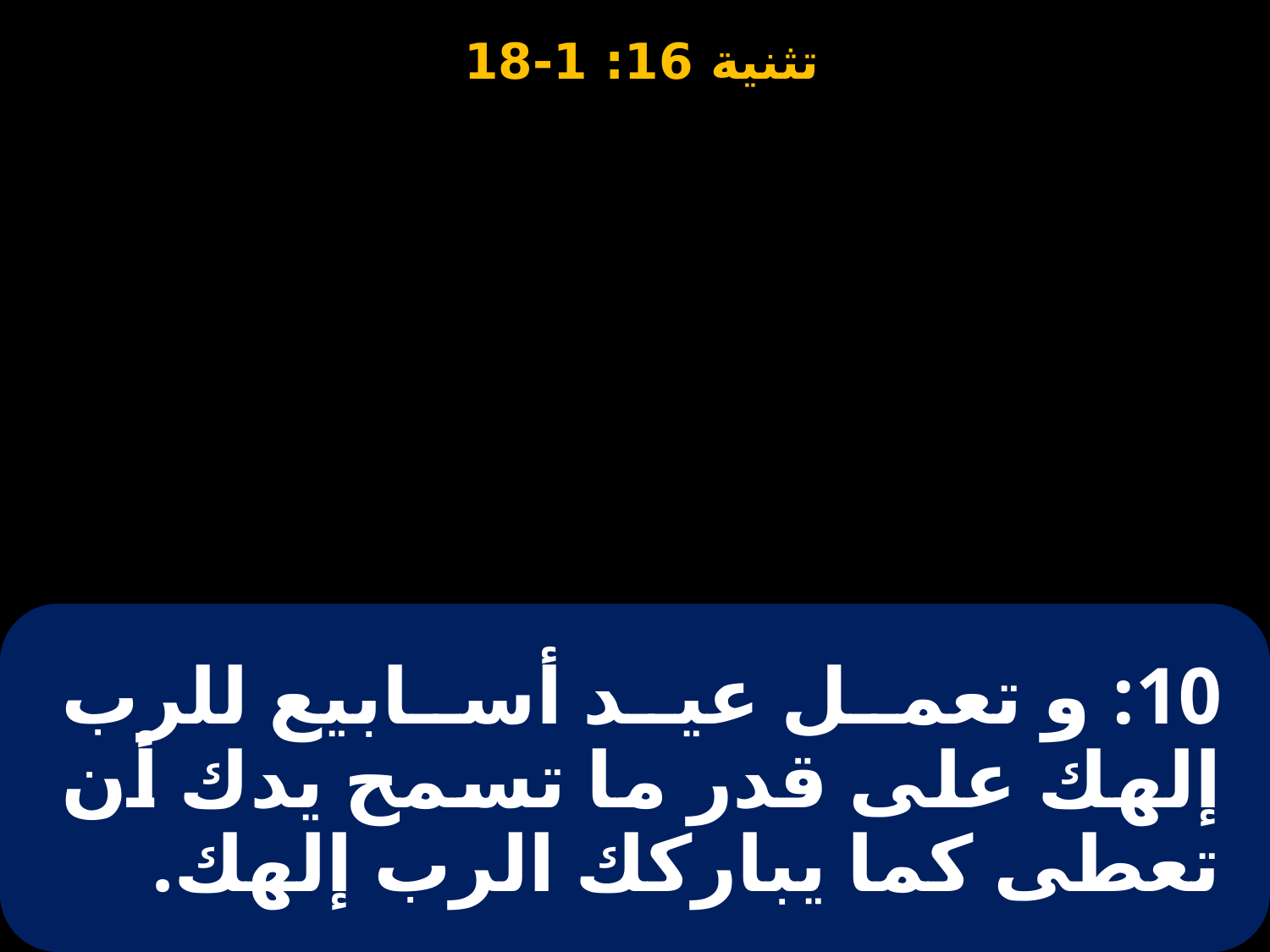

# 10: و تعمل عيد أسابيع للرب إلهك على قدر ما تسمح يدك أن تعطى كما يباركك الرب إلهك.